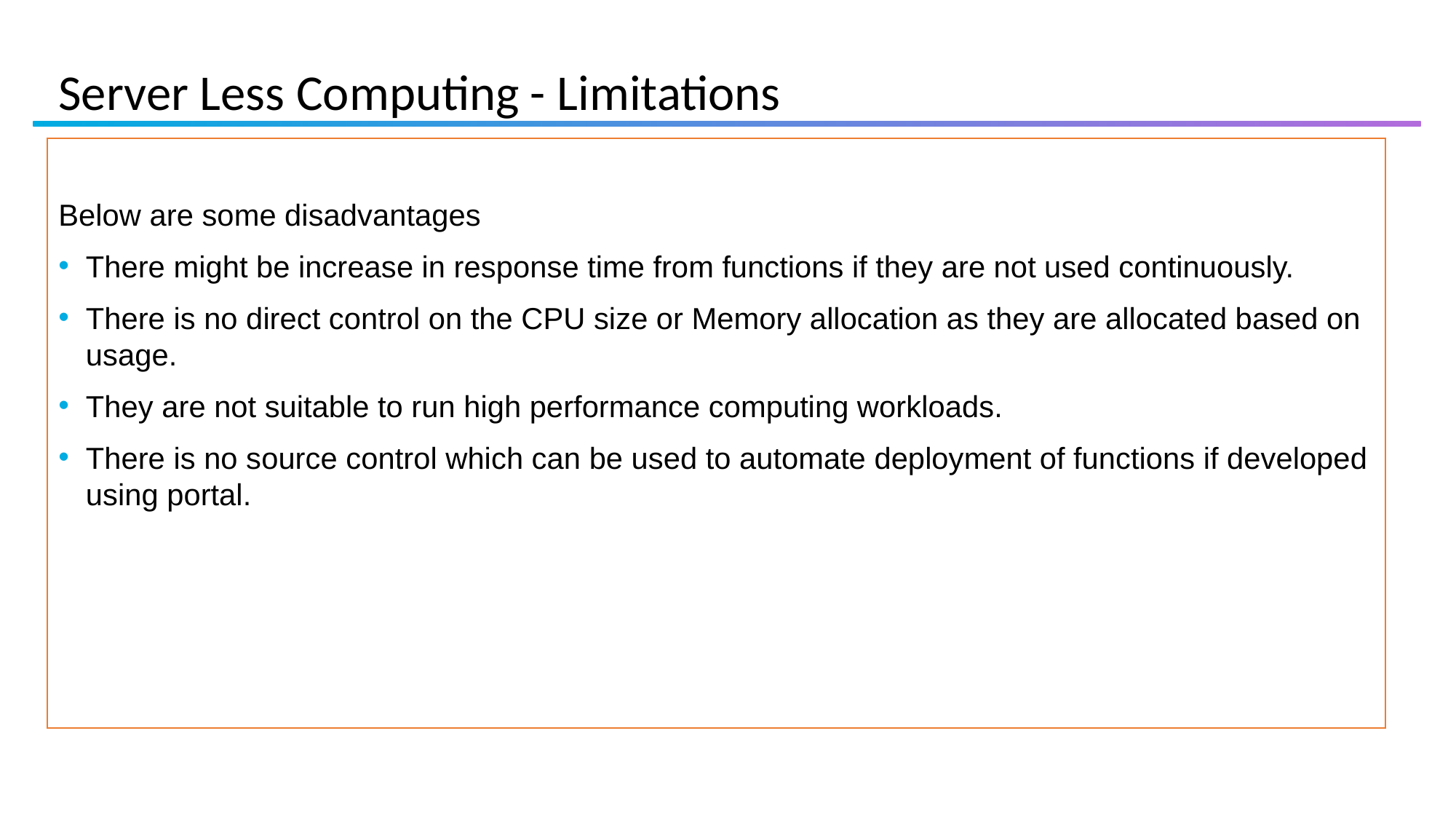

# Server Less Computing - Limitations

Below are some disadvantages
There might be increase in response time from functions if they are not used continuously.
There is no direct control on the CPU size or Memory allocation as they are allocated based on usage.
They are not suitable to run high performance computing workloads.
There is no source control which can be used to automate deployment of functions if developed using portal.